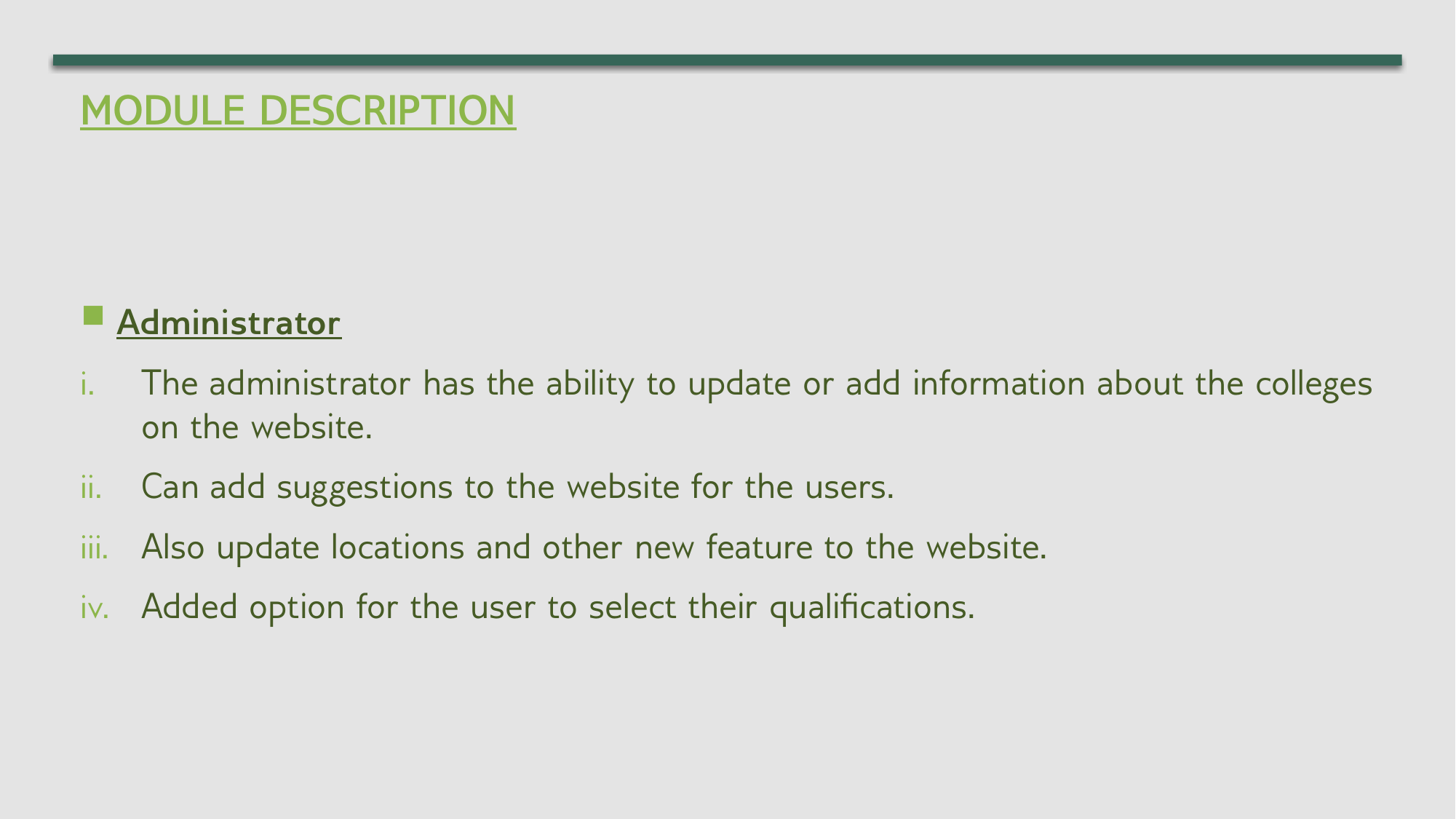

# MODULE Description
Administrator
The administrator has the ability to update or add information about the colleges on the website.
Can add suggestions to the website for the users.
Also update locations and other new feature to the website.
Added option for the user to select their qualifications.